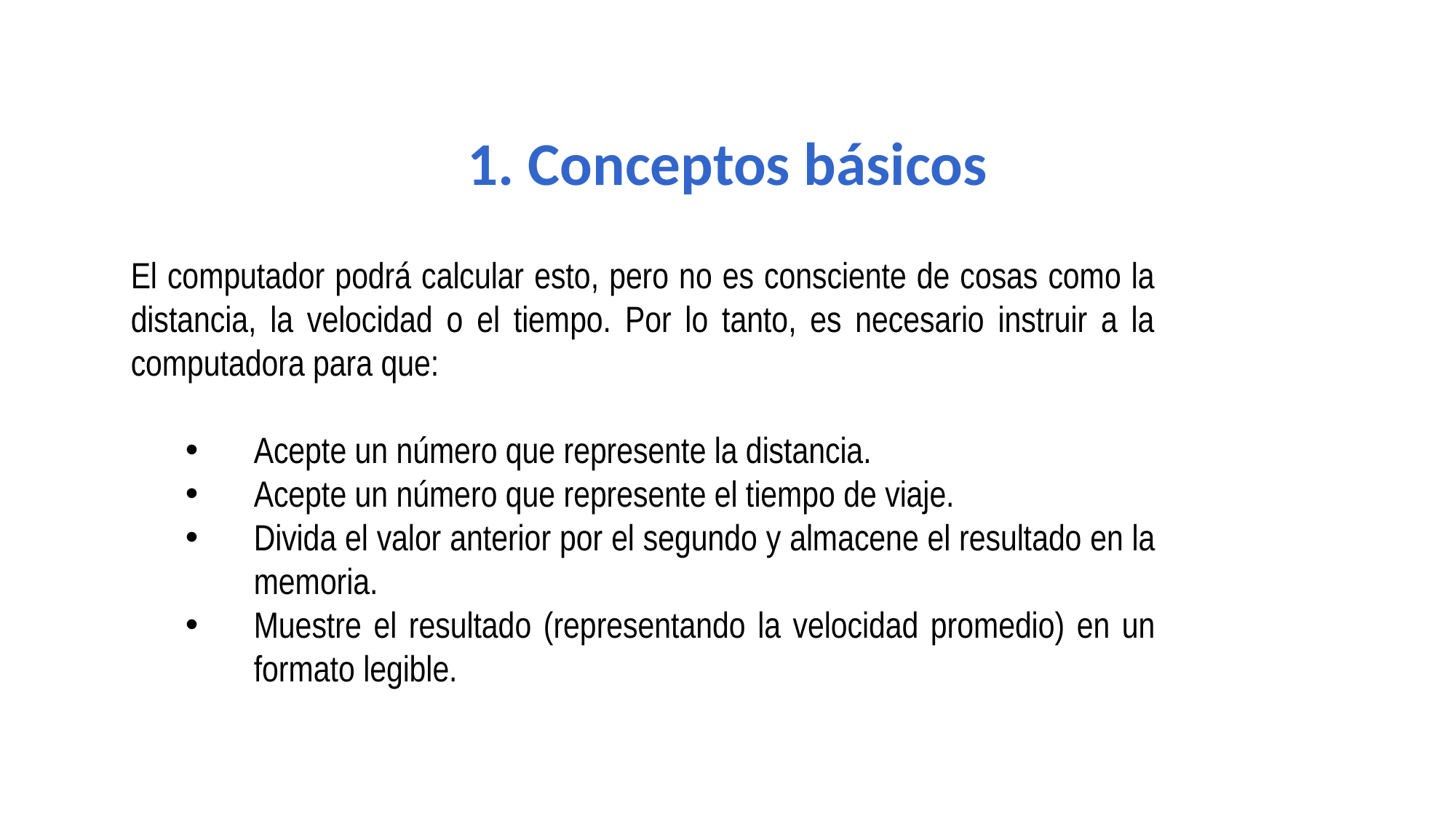

1. Conceptos básicos
El computador podrá calcular esto, pero no es consciente de cosas como la distancia, la velocidad o el tiempo. Por lo tanto, es necesario instruir a la computadora para que:

Acepte un número que represente la distancia.
Acepte un número que represente el tiempo de viaje.
Divida el valor anterior por el segundo y almacene el resultado en la memoria.
Muestre el resultado (representando la velocidad promedio) en un formato legible.